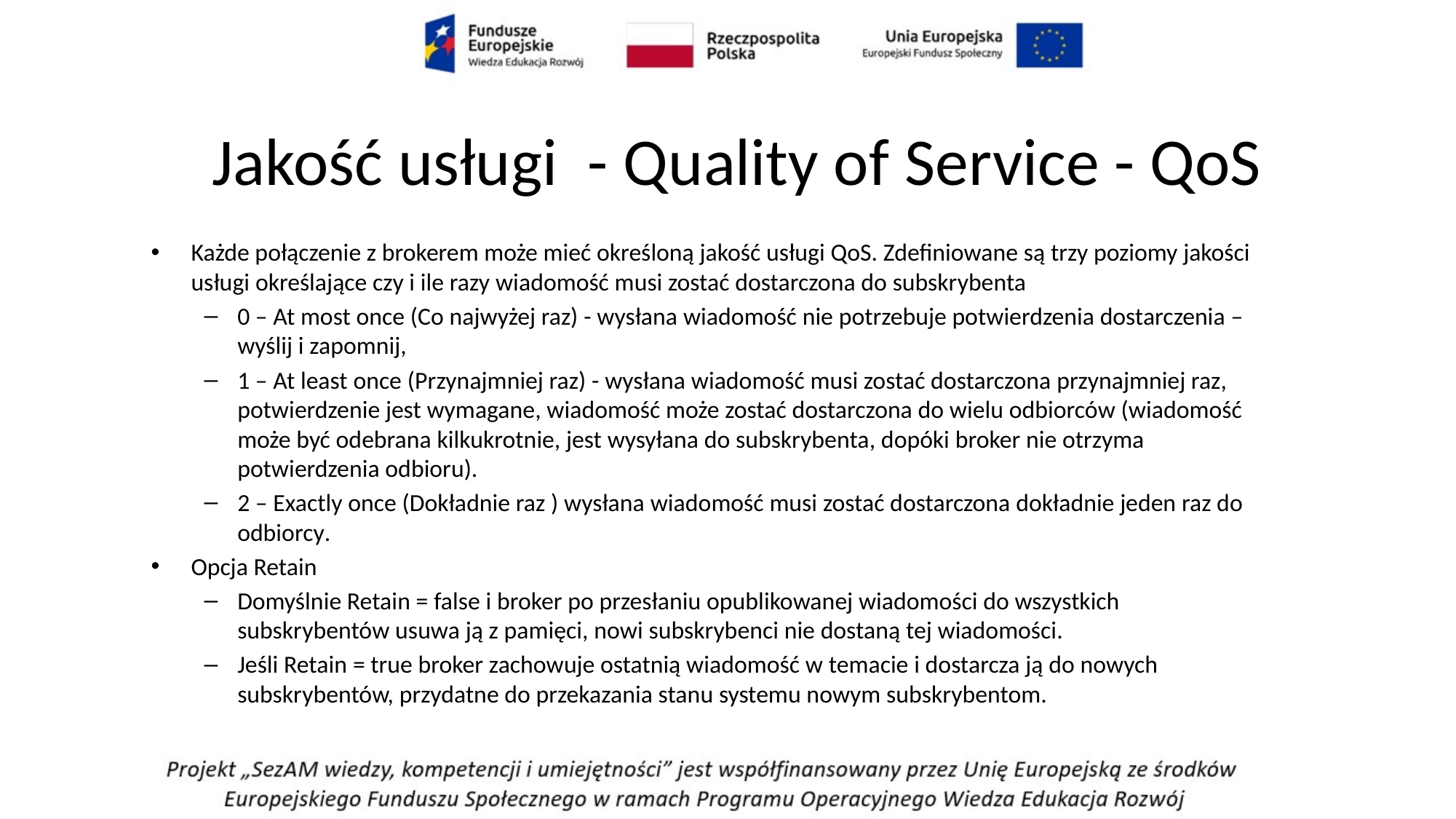

# Jakość usługi  - Quality of Service - QoS
Każde połączenie z brokerem może mieć określoną jakość usługi QoS. Zdefiniowane są trzy poziomy jakości usługi określające czy i ile razy wiadomość musi zostać dostarczona do subskrybenta
0 – At most once (Co najwyżej raz) - wysłana wiadomość nie potrzebuje potwierdzenia dostarczenia – wyślij i zapomnij,
1 – At least once (Przynajmniej raz) - wysłana wiadomość musi zostać dostarczona przynajmniej raz, potwierdzenie jest wymagane, wiadomość może zostać dostarczona do wielu odbiorców (wiadomość może być odebrana kilkukrotnie, jest wysyłana do subskrybenta, dopóki broker nie otrzyma potwierdzenia odbioru).
2 – Exactly once (Dokładnie raz ) wysłana wiadomość musi zostać dostarczona dokładnie jeden raz do odbiorcy.
Opcja Retain
Domyślnie Retain = false i broker po przesłaniu opublikowanej wiadomości do wszystkich subskrybentów usuwa ją z pamięci, nowi subskrybenci nie dostaną tej wiadomości.
Jeśli Retain = true broker zachowuje ostatnią wiadomość w temacie i dostarcza ją do nowych subskrybentów, przydatne do przekazania stanu systemu nowym subskrybentom.